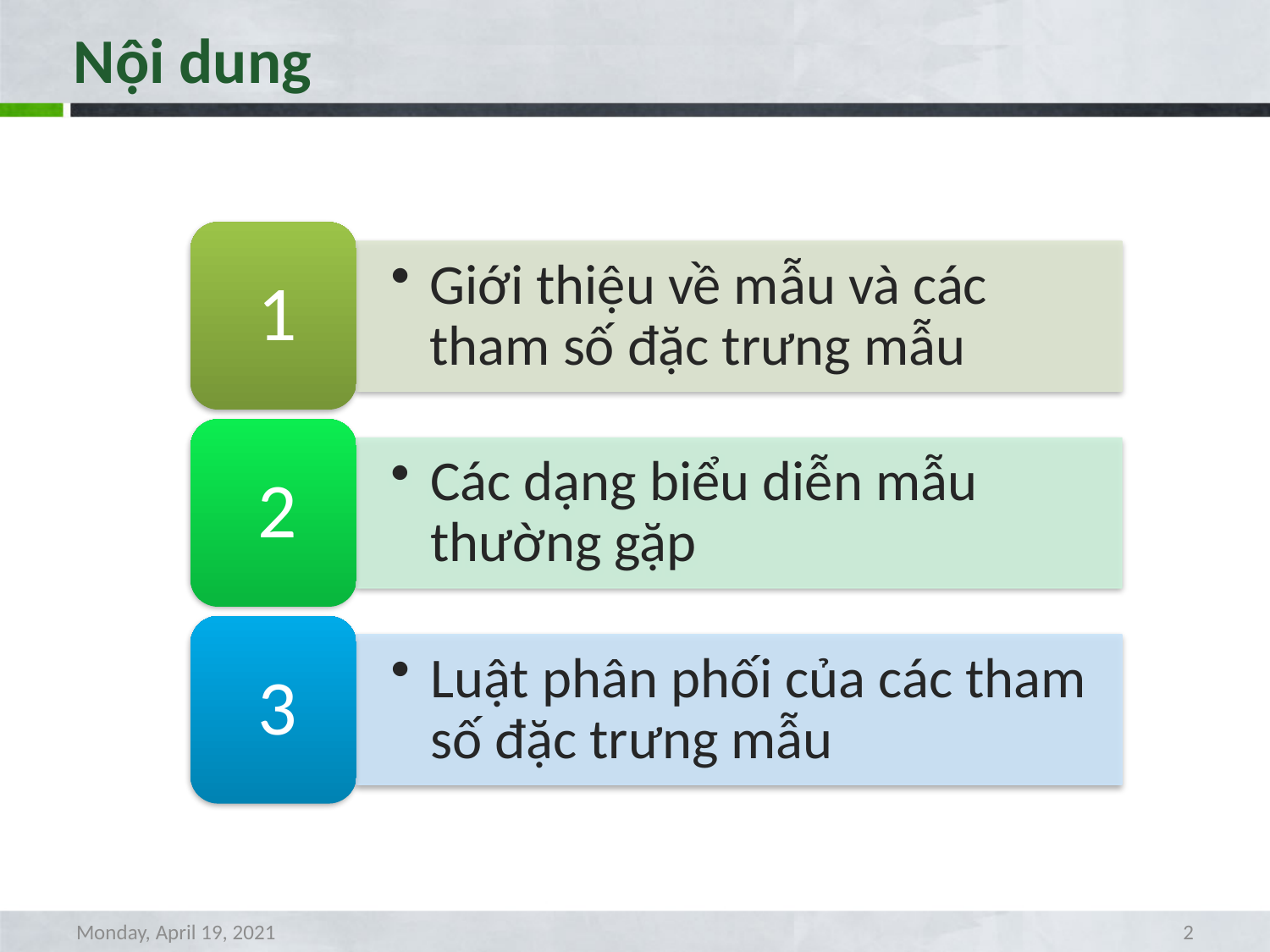

# Nội dung
Giới thiệu về mẫu và các tham số đặc trưng mẫu
1
Các dạng biểu diễn mẫu thường gặp
2
Luật phân phối của các tham số đặc trưng mẫu
3
Monday, April 19, 2021
2